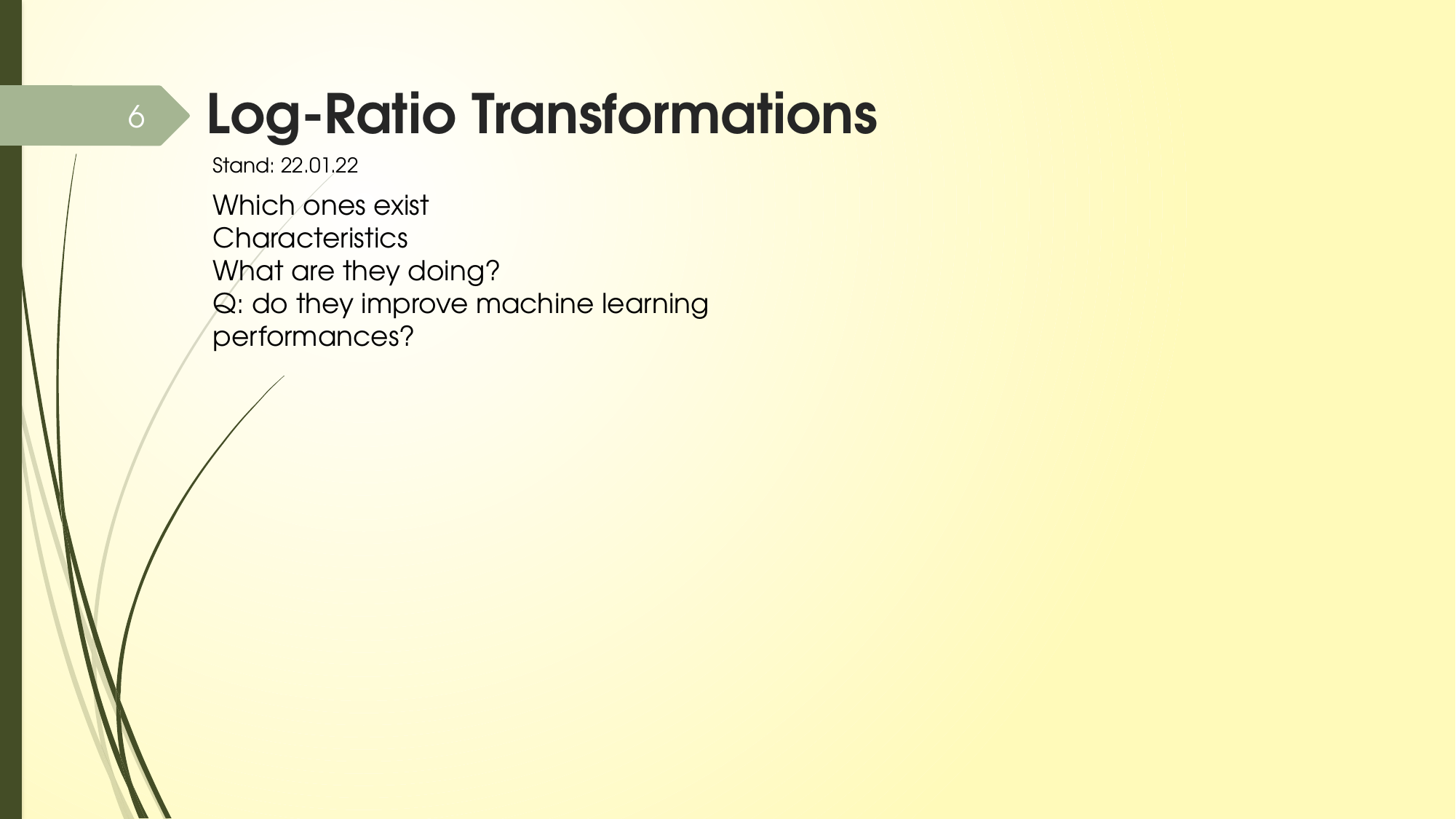

# Log-Ratio Transformations
6
Stand: 22.01.22
Which ones exist
Characteristics
What are they doing?
Q: do they improve machine learning performances?